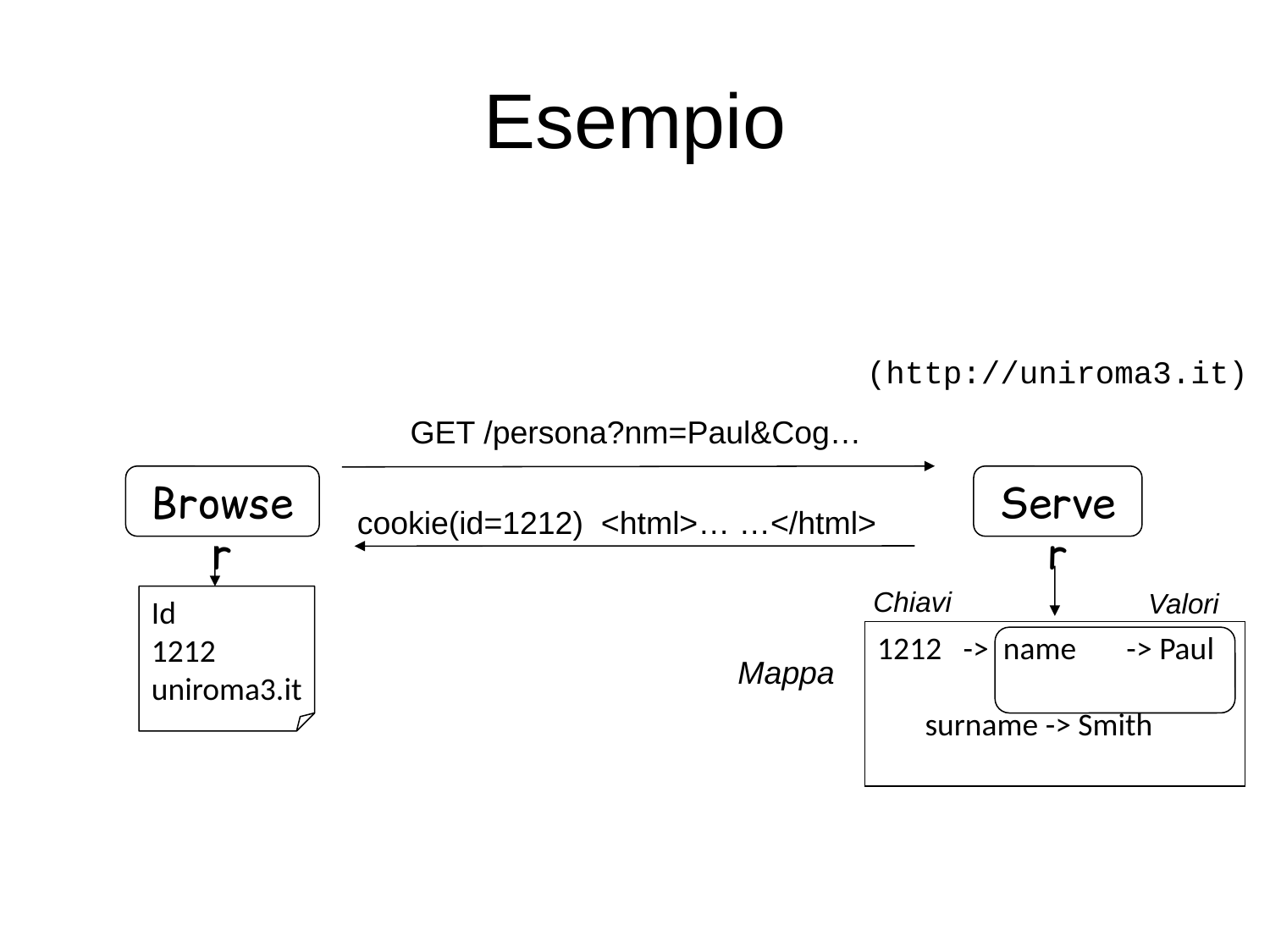

# Esempio
(http://uniroma3.it)
GET /persona?nm=Paul&Cog…
Browser

Server
cookie(id=1212)  <html>… …</html>

Chiavi
Valori
Id
1212
uniroma3.it
   ->  name       -> Paul
		surname -> Smith

Mappa